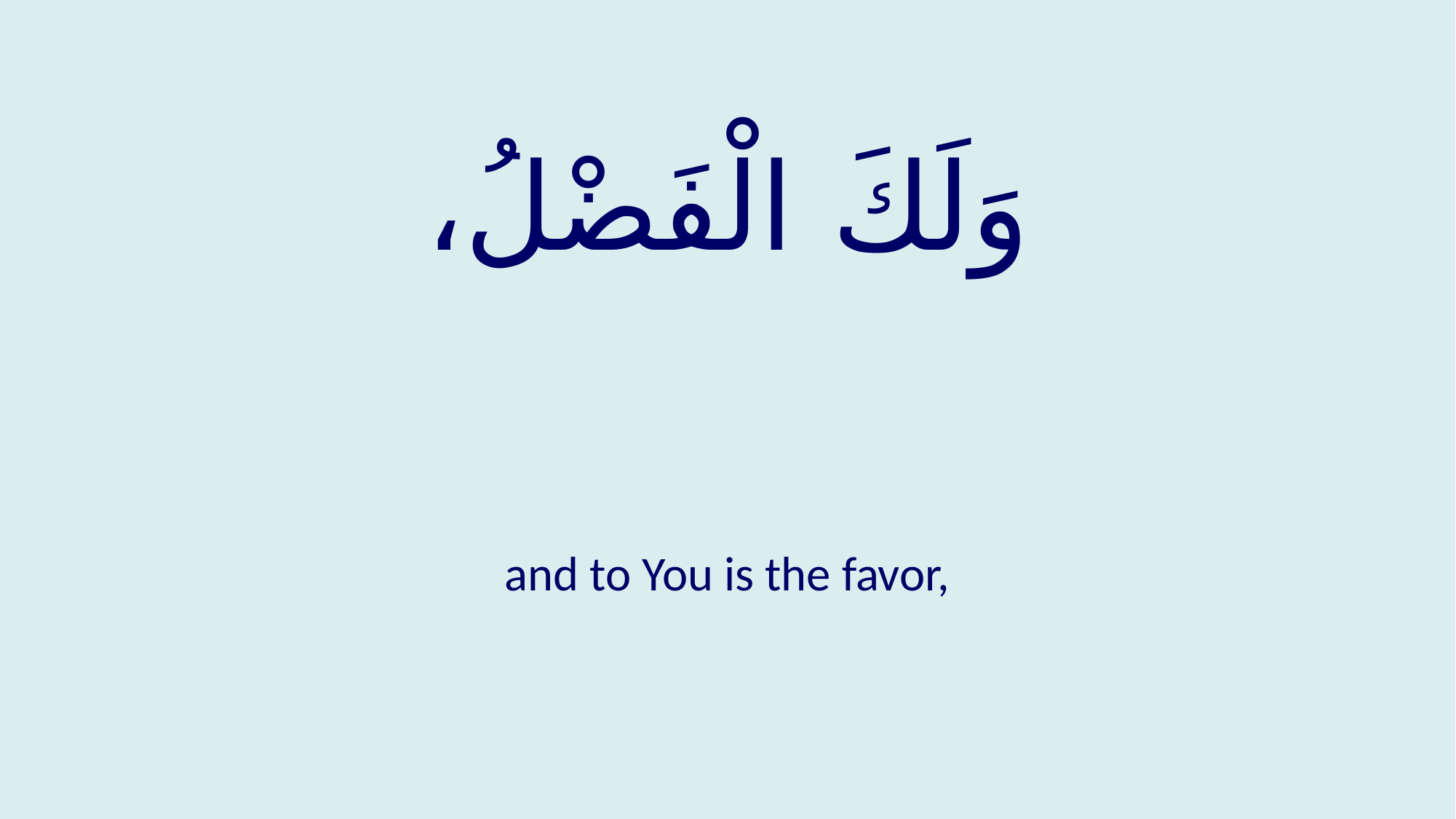

# وَلَكَ الْفَضْلُ،
and to You is the favor,